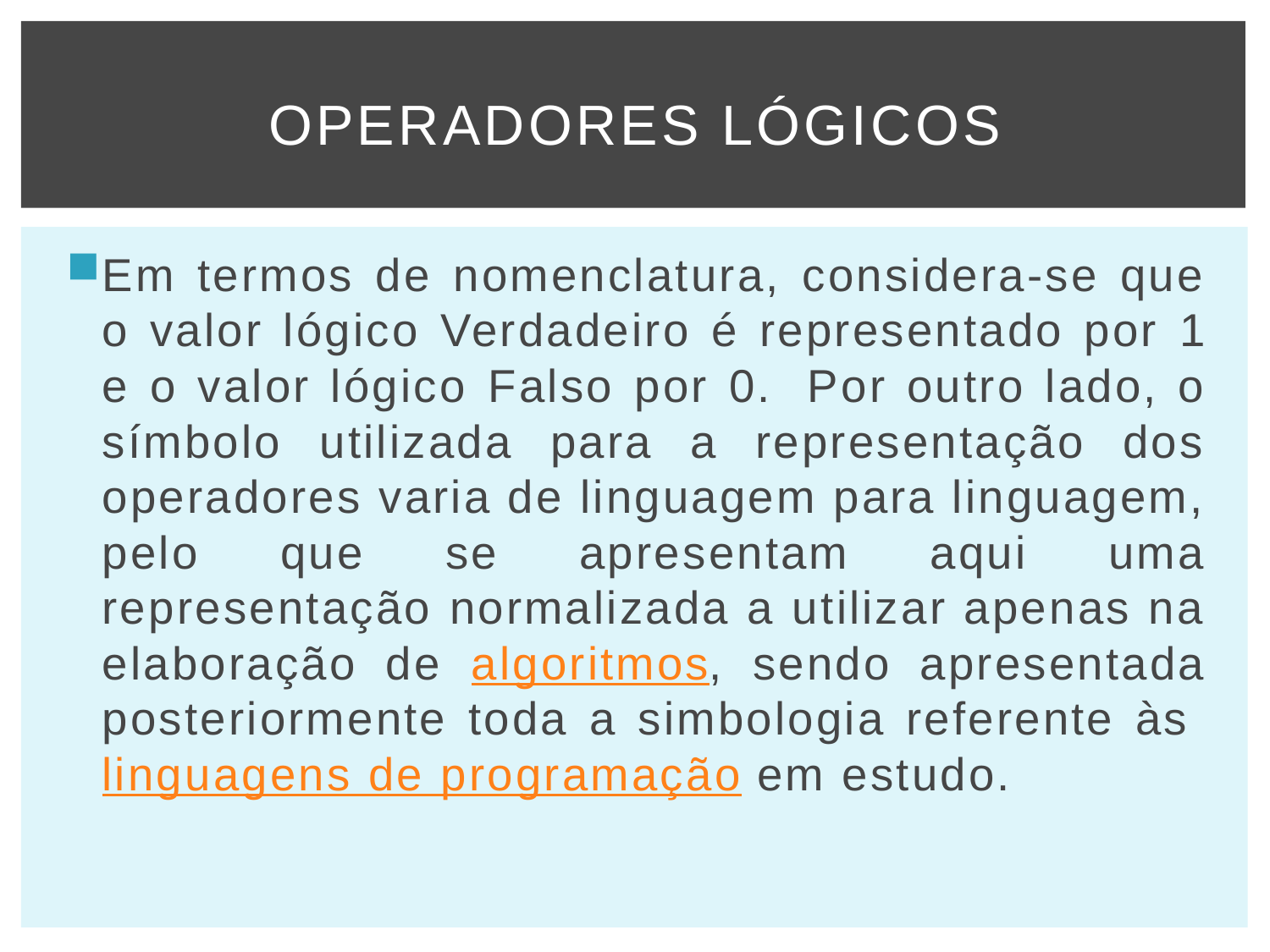

# OPERADORES LÓGICOS
Em termos de nomenclatura, considera-se que o valor lógico Verdadeiro é representado por 1 e o valor lógico Falso por 0.  Por outro lado, o símbolo utilizada para a representação dos operadores varia de linguagem para linguagem, pelo que se apresentam aqui uma representação normalizada a utilizar apenas na elaboração de algoritmos, sendo apresentada posteriormente toda a simbologia referente às linguagens de programação em estudo.